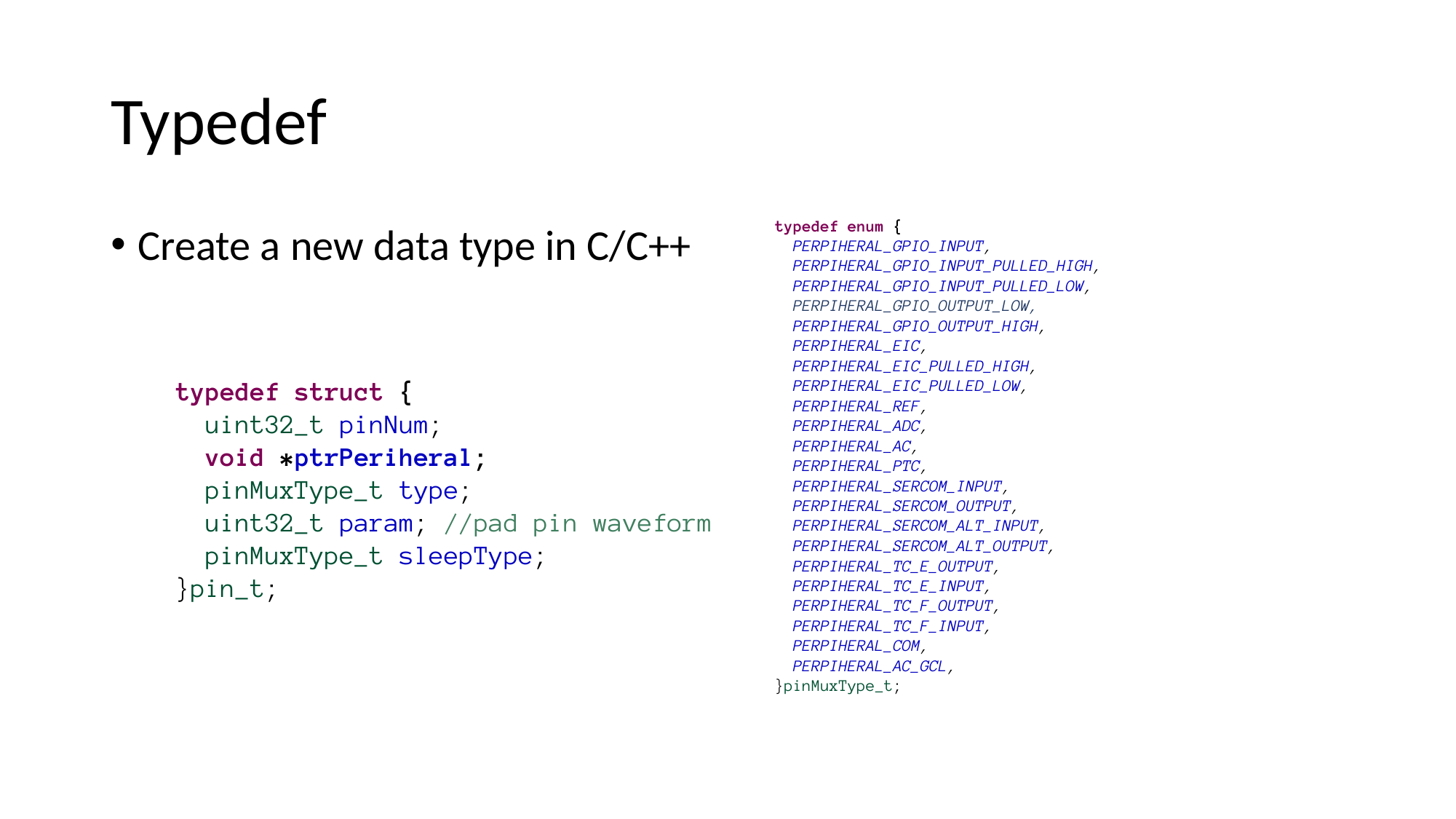

# Typedef
typedef enum {
  PERPIHERAL_GPIO_INPUT,
  PERPIHERAL_GPIO_INPUT_PULLED_HIGH,
  PERPIHERAL_GPIO_INPUT_PULLED_LOW,
  PERPIHERAL_GPIO_OUTPUT_LOW,
  PERPIHERAL_GPIO_OUTPUT_HIGH,
  PERPIHERAL_EIC,
  PERPIHERAL_EIC_PULLED_HIGH,
  PERPIHERAL_EIC_PULLED_LOW,
  PERPIHERAL_REF,
  PERPIHERAL_ADC,
  PERPIHERAL_AC,
  PERPIHERAL_PTC,
  PERPIHERAL_SERCOM_INPUT,
  PERPIHERAL_SERCOM_OUTPUT,
  PERPIHERAL_SERCOM_ALT_INPUT,
  PERPIHERAL_SERCOM_ALT_OUTPUT,
  PERPIHERAL_TC_E_OUTPUT,
  PERPIHERAL_TC_E_INPUT,
  PERPIHERAL_TC_F_OUTPUT,
  PERPIHERAL_TC_F_INPUT,
  PERPIHERAL_COM,
  PERPIHERAL_AC_GCL,
}pinMuxType_t;
Create a new data type in C/C++

typedef struct {
  uint32_t pinNum;
  void *ptrPeriheral;
  pinMuxType_t type;
  uint32_t param; //pad pin waveform
  pinMuxType_t sleepType;
}pin_t;